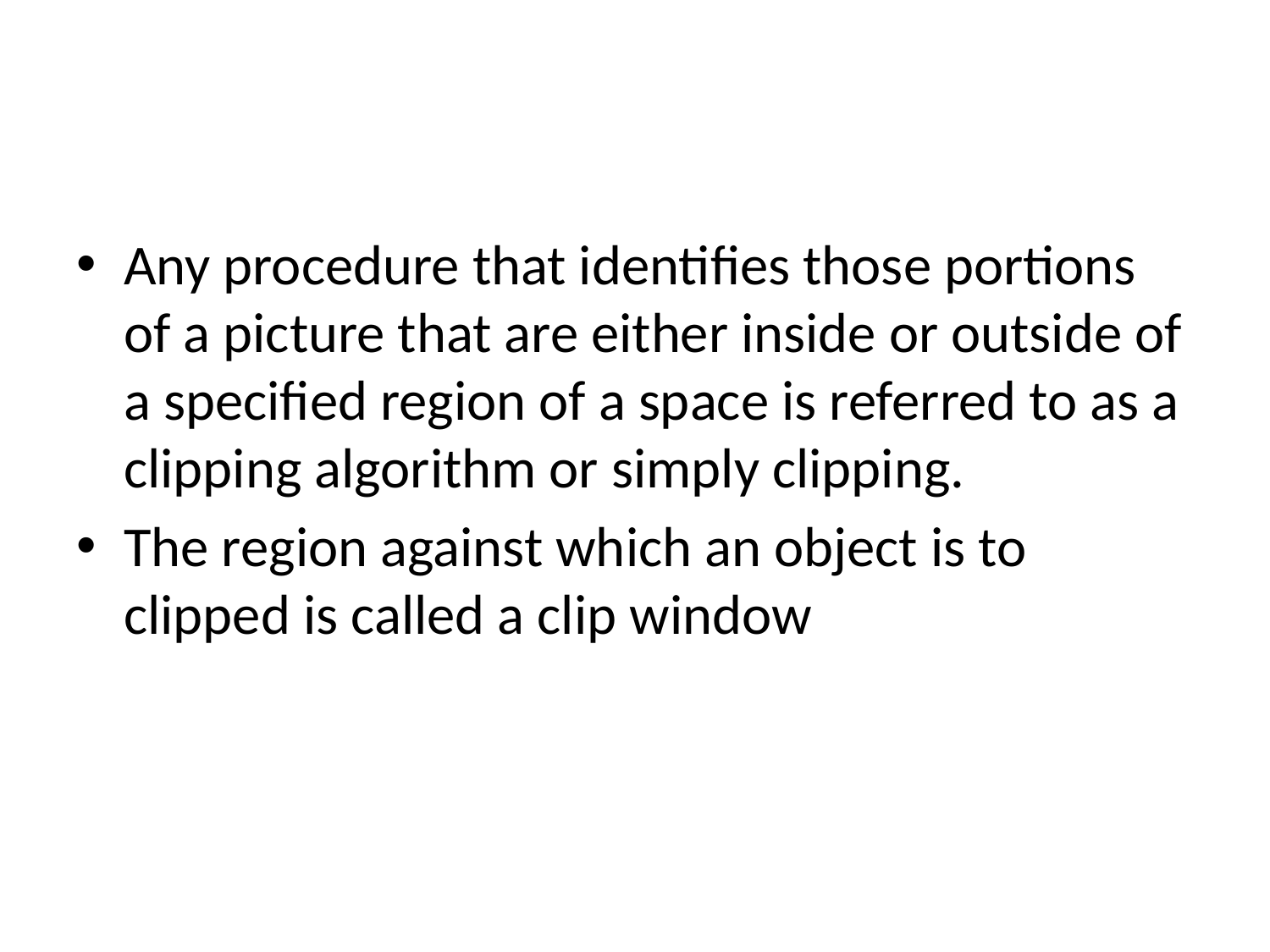

#
Any procedure that identifies those portions of a picture that are either inside or outside of a specified region of a space is referred to as a clipping algorithm or simply clipping.
The region against which an object is to clipped is called a clip window